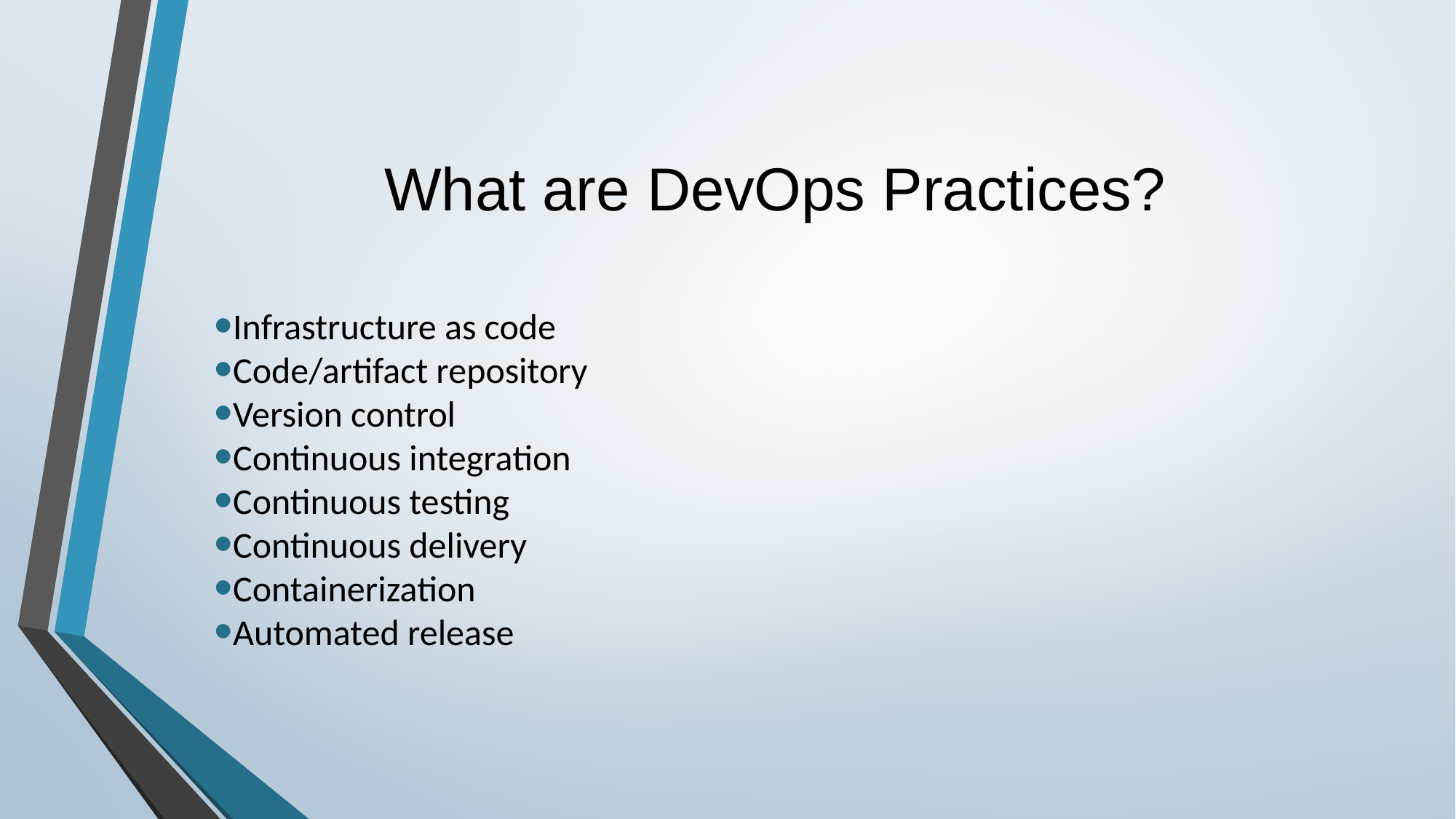

# What are DevOps Practices?
Infrastructure as code
Code/artifact repository
Version control
Continuous integration
Continuous testing
Continuous delivery
Containerization
Automated release